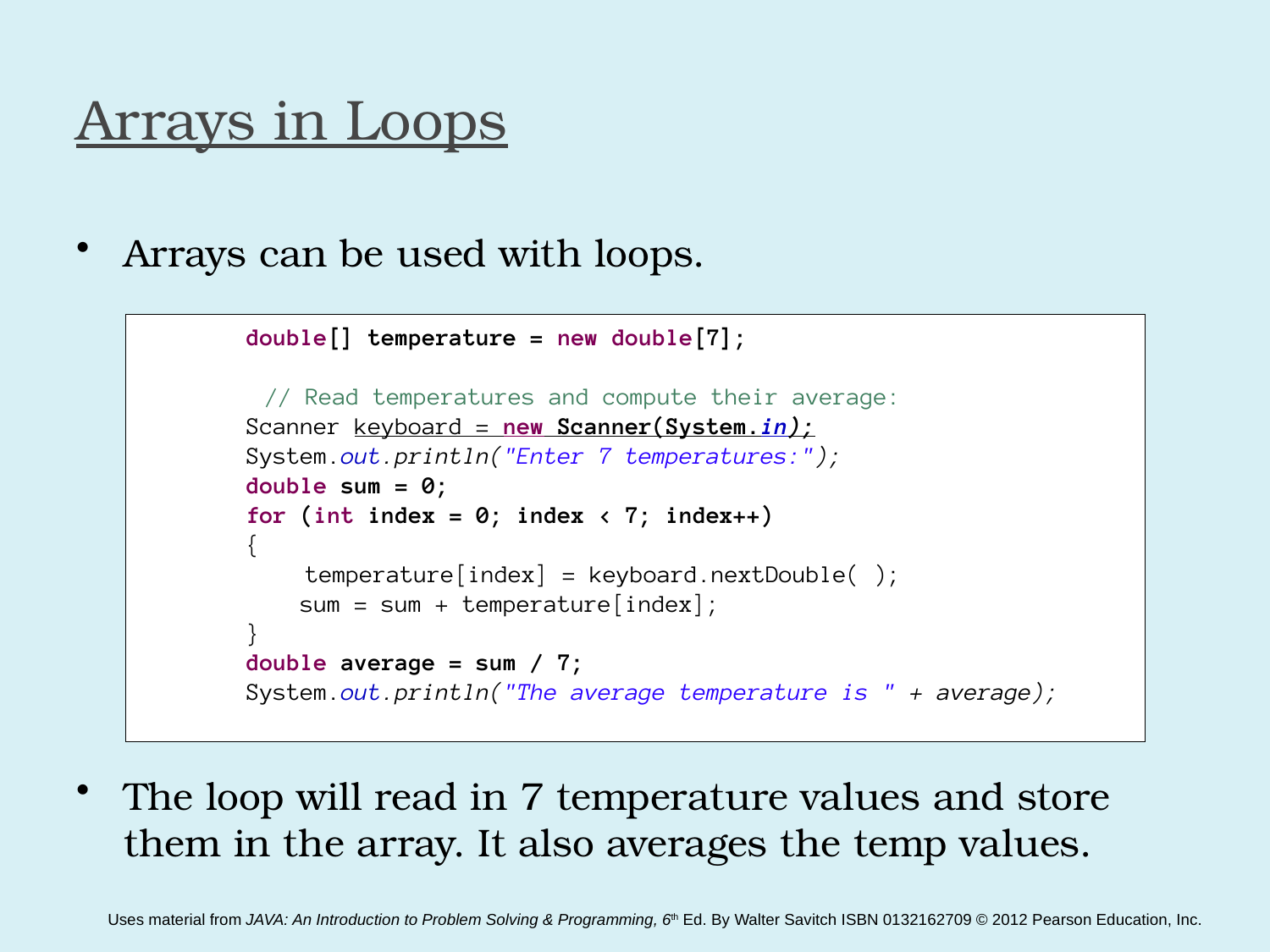

# Arrays in Loops
Arrays can be used with loops.

The loop will read in 7 temperature values and store them in the array. It also averages the temp values.
        double[] temperature = new double[7];

	// Read temperatures and compute their average:
        Scanner keyboard = new Scanner(System.in);
        System.out.println("Enter 7 temperatures:");
        double sum = 0;
        for (int index = 0; index < 7; index++)
        {
	   temperature[index] = keyboard.nextDouble( );
            sum = sum + temperature[index];
        }
        double average = sum / 7;
        System.out.println("The average temperature is " + average);